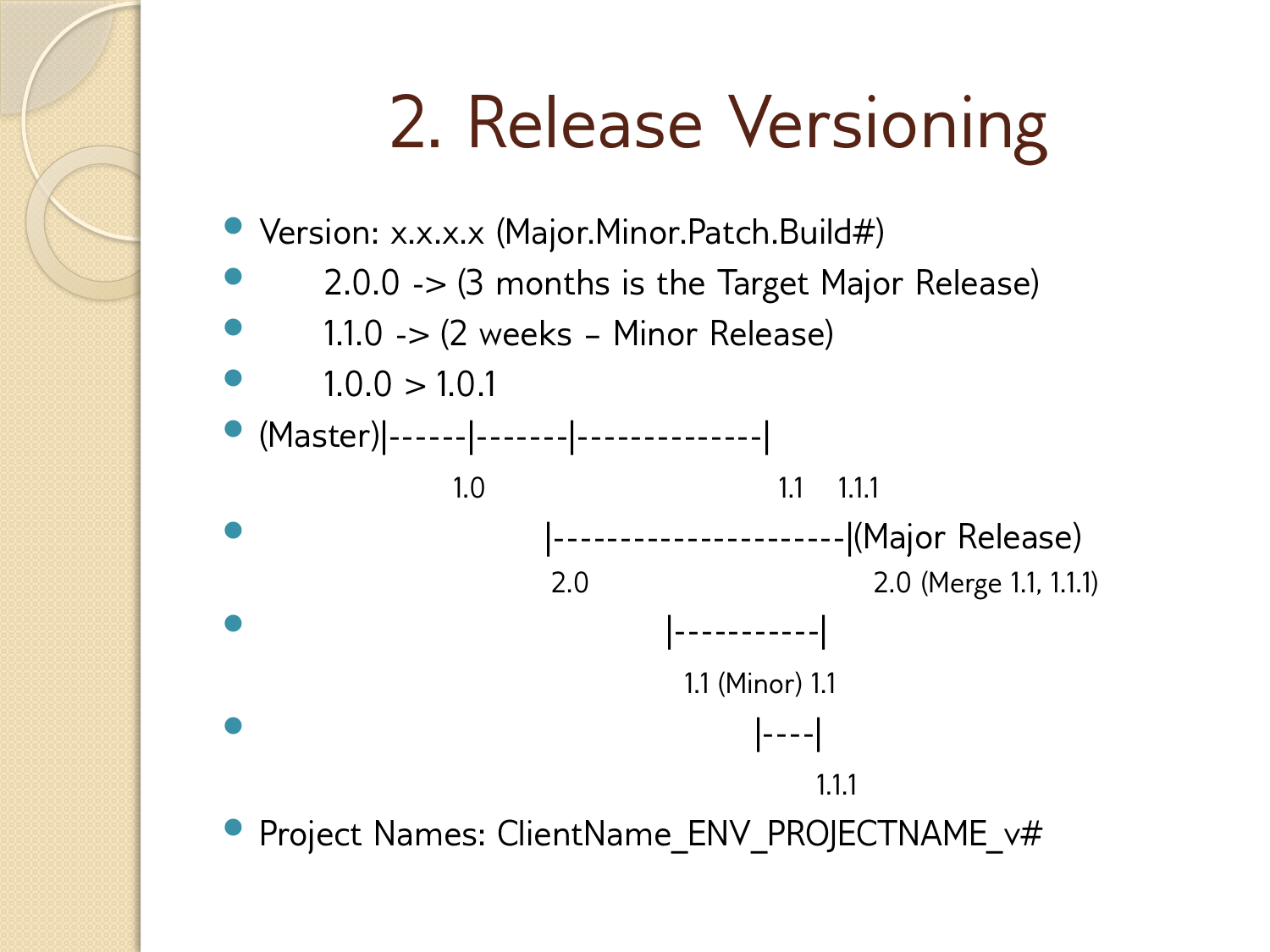

# 2. Release Versioning
Version: x.x.x.x (Major.Minor.Patch.Build#)
      2.0.0 -> (3 months is the Target Major Release)
      1.1.0 -> (2 weeks – Minor Release)
      1.0.0 > 1.0.1
(Master)|------|-------|--------------|
                     1.0                                 1.1    1.1.1
                          |----------------------|(Major Release)
                                     2.0                                2.0 (Merge 1.1, 1.1.1)
                                     |-----------|
                                          1.1 (Minor) 1.1
                                             |----|
                                                      1.1.1
Project Names: ClientName_ENV_PROJECTNAME_v#